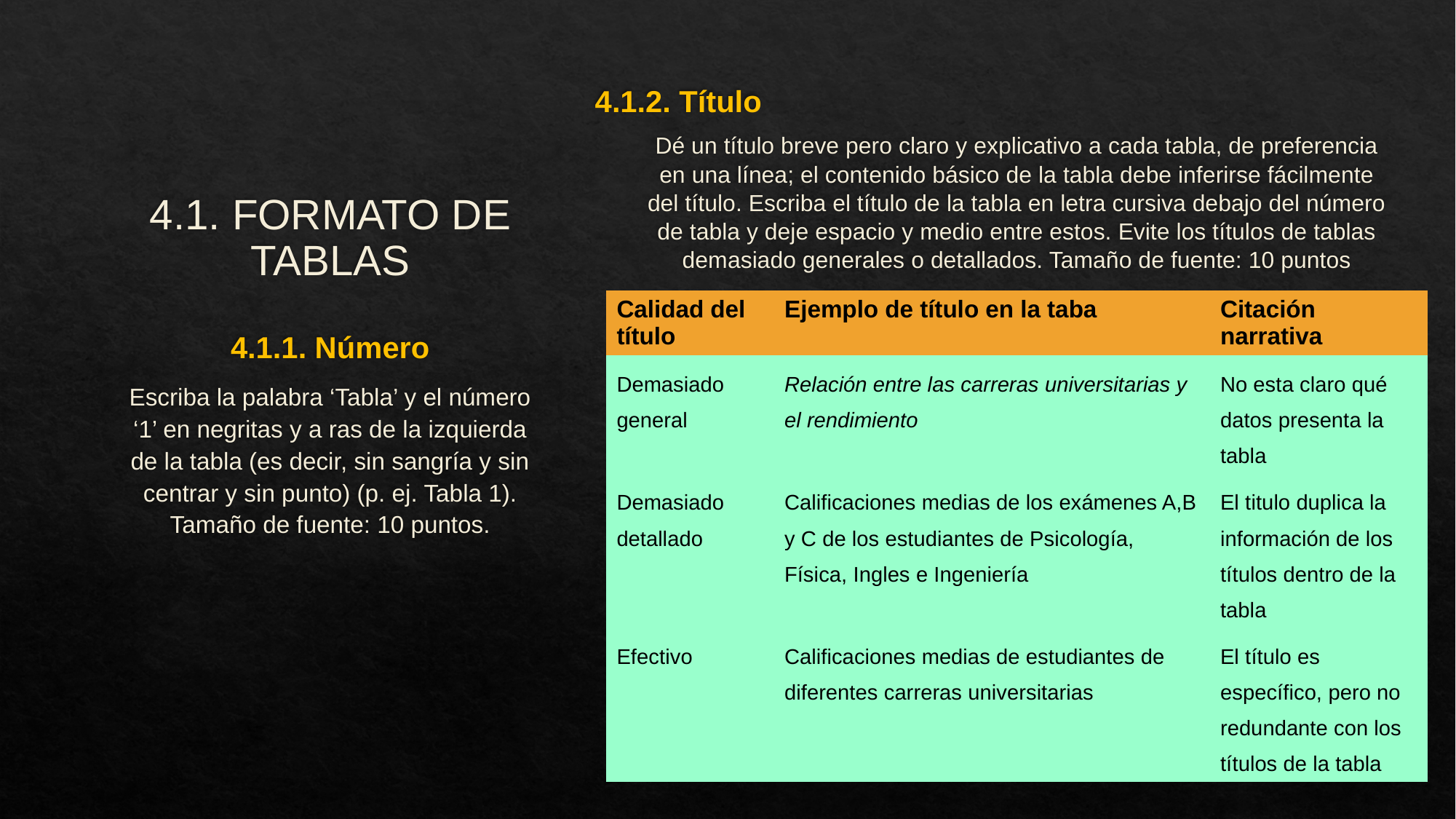

# 4.1. FORMATO DE TABLAS
4.1.2. Título
Dé un título breve pero claro y explicativo a cada tabla, de preferencia en una línea; el contenido básico de la tabla debe inferirse fácilmente del título. Escriba el título de la tabla en letra cursiva debajo del número de tabla y deje espacio y medio entre estos. Evite los títulos de tablas demasiado generales o detallados. Tamaño de fuente: 10 puntos
| Calidad del título | Ejemplo de título en la taba | Citación narrativa |
| --- | --- | --- |
| Demasiado general | Relación entre las carreras universitarias y el rendimiento | No esta claro qué datos presenta la tabla |
| Demasiado detallado | Calificaciones medias de los exámenes A,B y C de los estudiantes de Psicología, Física, Ingles e Ingeniería | El titulo duplica la información de los títulos dentro de la tabla |
| Efectivo | Calificaciones medias de estudiantes de diferentes carreras universitarias | El título es específico, pero no redundante con los títulos de la tabla |
4.1.1. Número
Escriba la palabra ‘Tabla’ y el número ‘1’ en negritas y a ras de la izquierda de la tabla (es decir, sin sangría y sin centrar y sin punto) (p. ej. Tabla 1). Tamaño de fuente: 10 puntos.